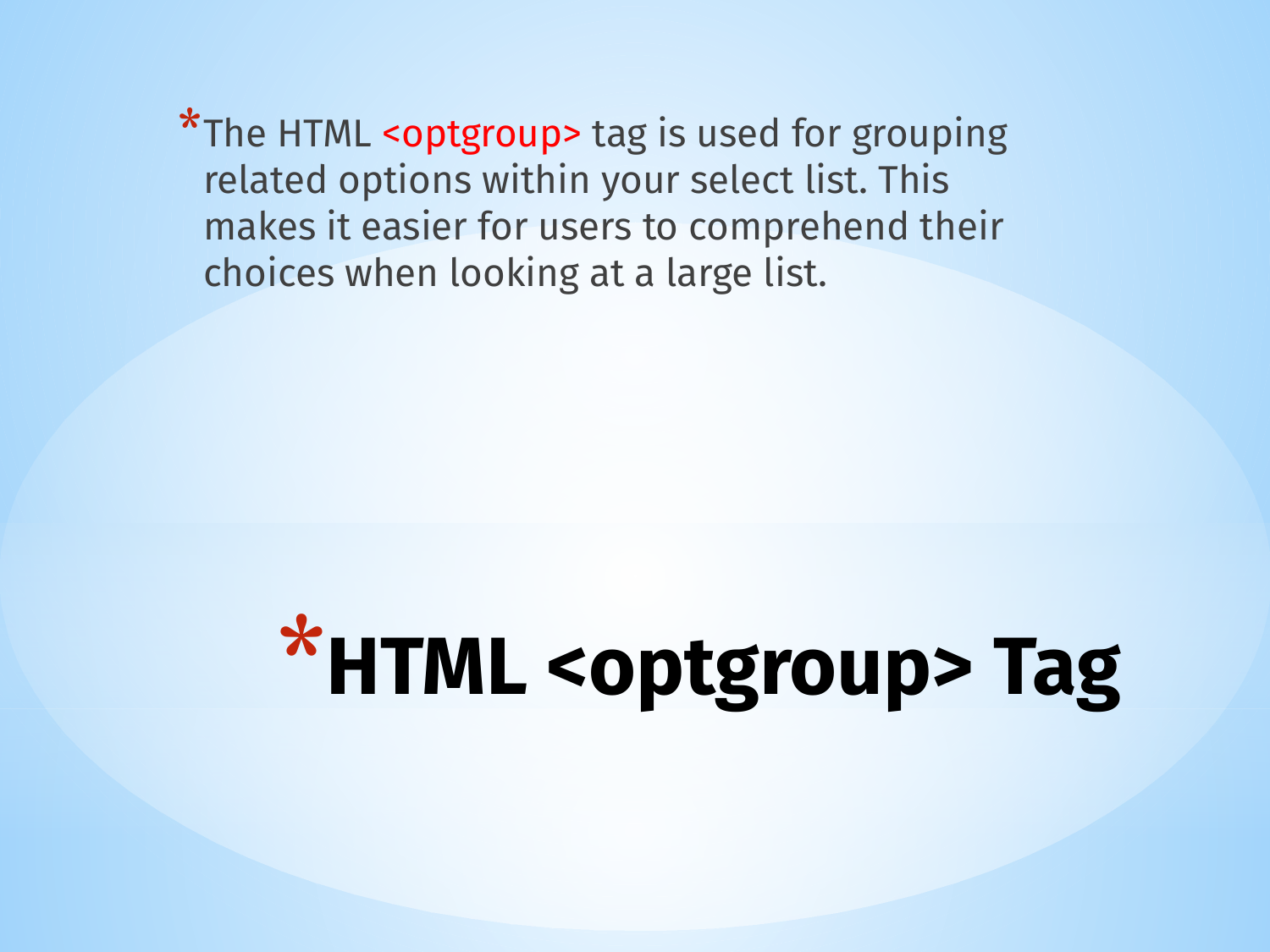

The HTML <optgroup> tag is used for grouping related options within your select list. This makes it easier for users to comprehend their choices when looking at a large list.
# HTML <optgroup> Tag